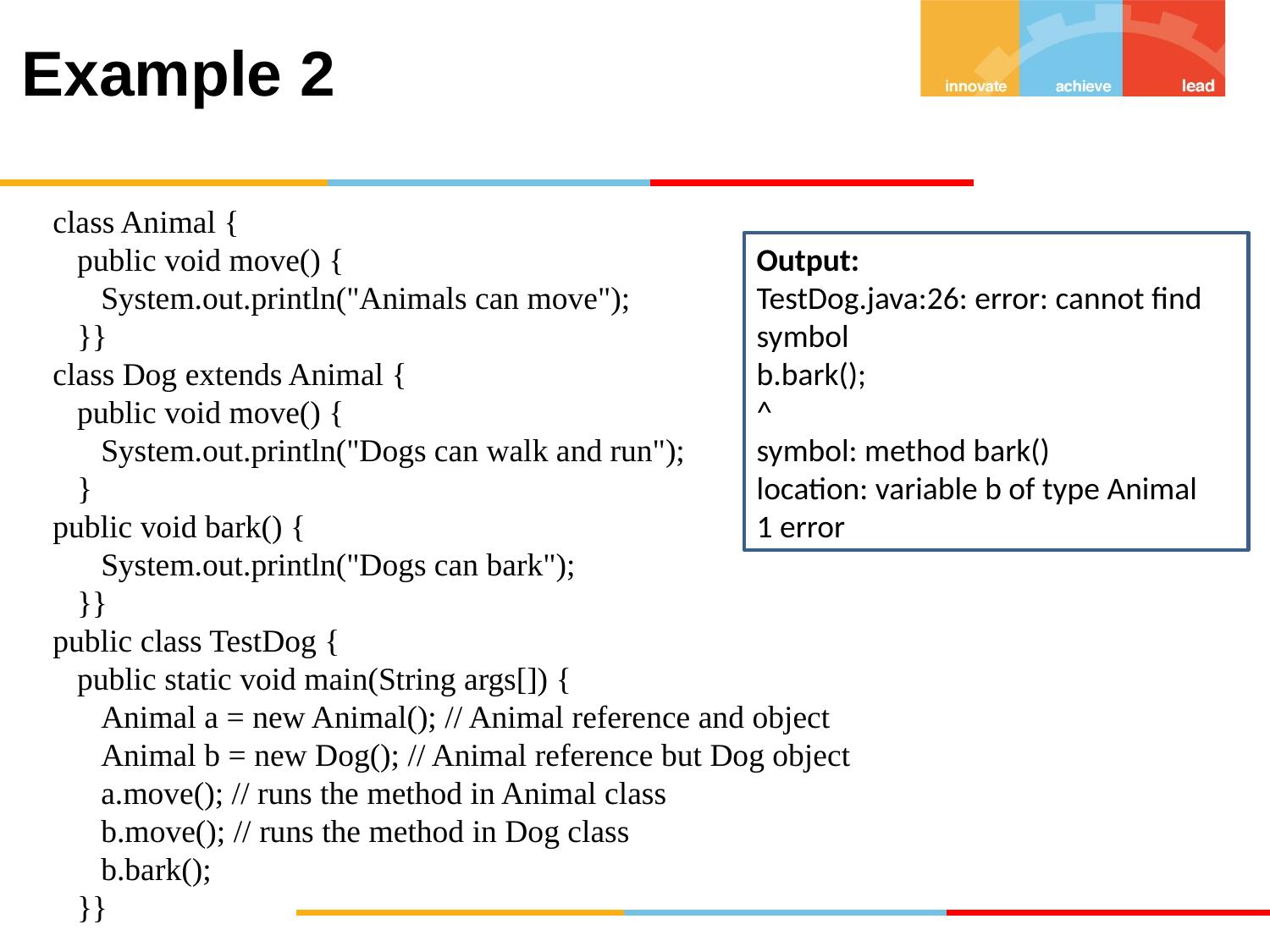

# Example 2
class Animal {
   public void move() {
      System.out.println("Animals can move");
   }}
class Dog extends Animal {
   public void move() {
      System.out.println("Dogs can walk and run");
   }
public void bark() {
      System.out.println("Dogs can bark");
   }}
public class TestDog {
   public static void main(String args[]) {
      Animal a = new Animal(); // Animal reference and object
      Animal b = new Dog(); // Animal reference but Dog object
      a.move(); // runs the method in Animal class
      b.move(); // runs the method in Dog class
      b.bark();
   }}
Output:
TestDog.java:26: error: cannot find symbol
b.bark();
^
symbol: method bark()
location: variable b of type Animal
1 error